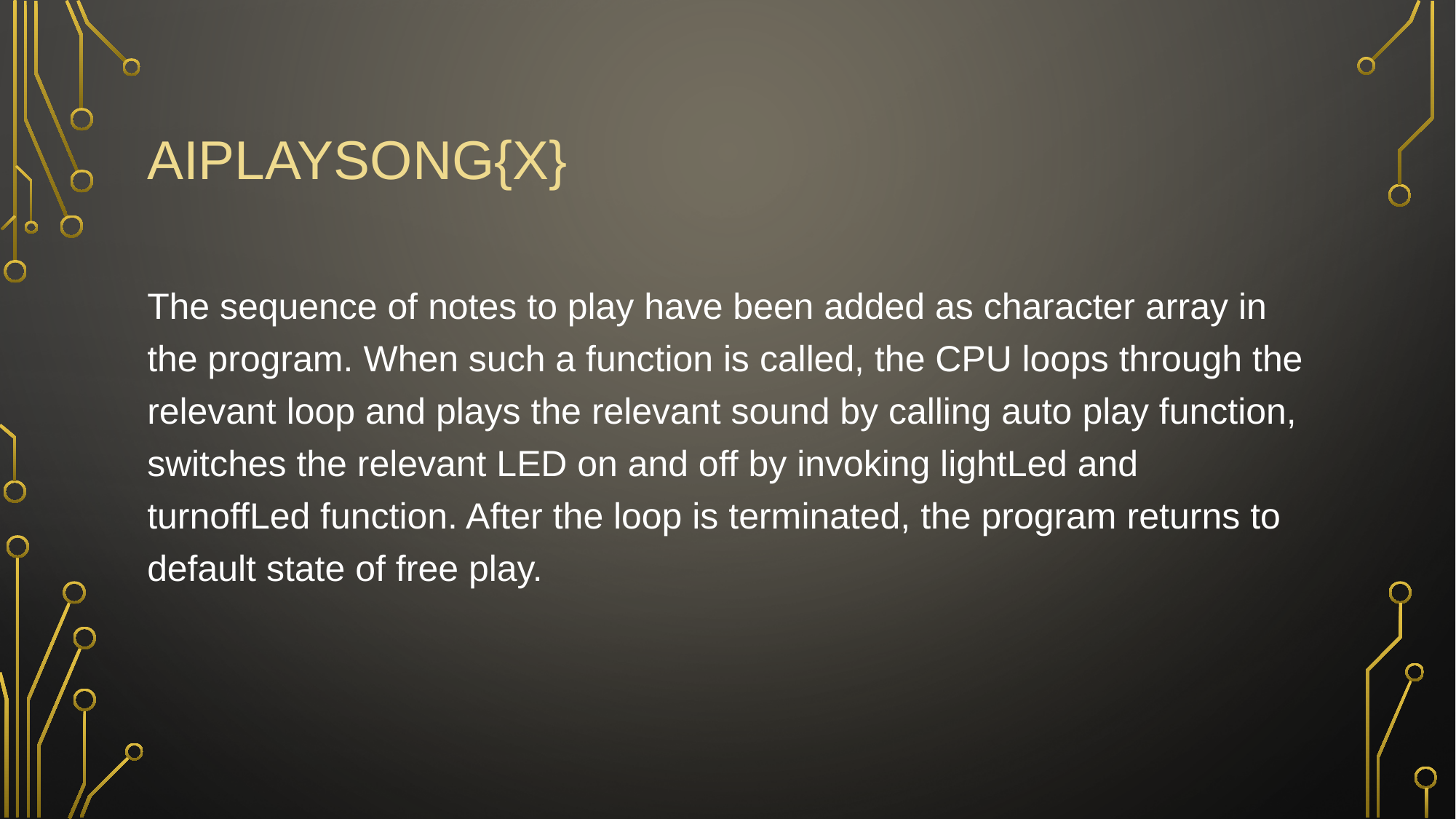

# aiPlaySong{x}
The sequence of notes to play have been added as character array in the program. When such a function is called, the CPU loops through the relevant loop and plays the relevant sound by calling auto play function, switches the relevant LED on and off by invoking lightLed and turnoffLed function. After the loop is terminated, the program returns to default state of free play.